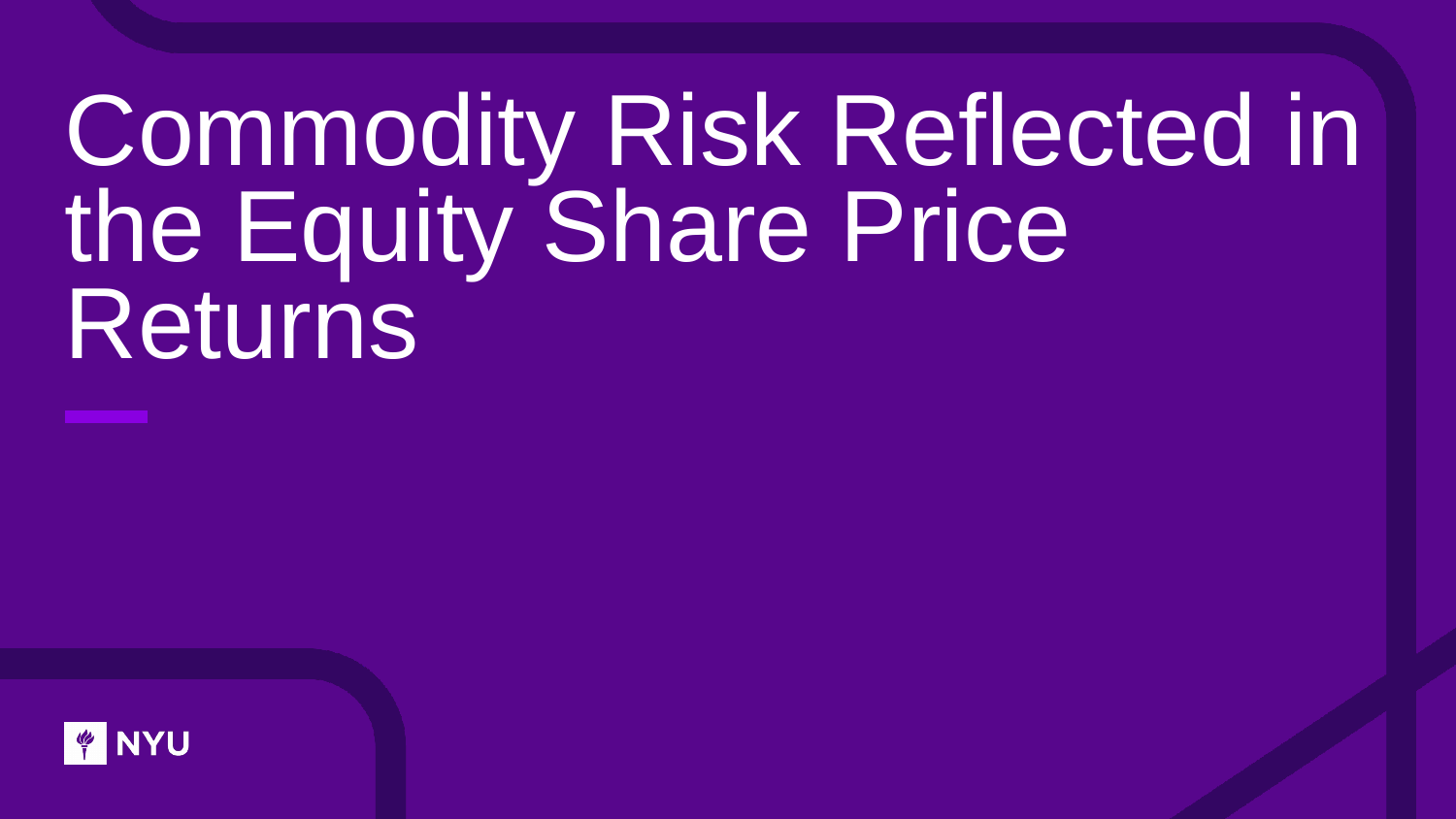

# Commodity Risk Reflected in the Equity Share Price Returns